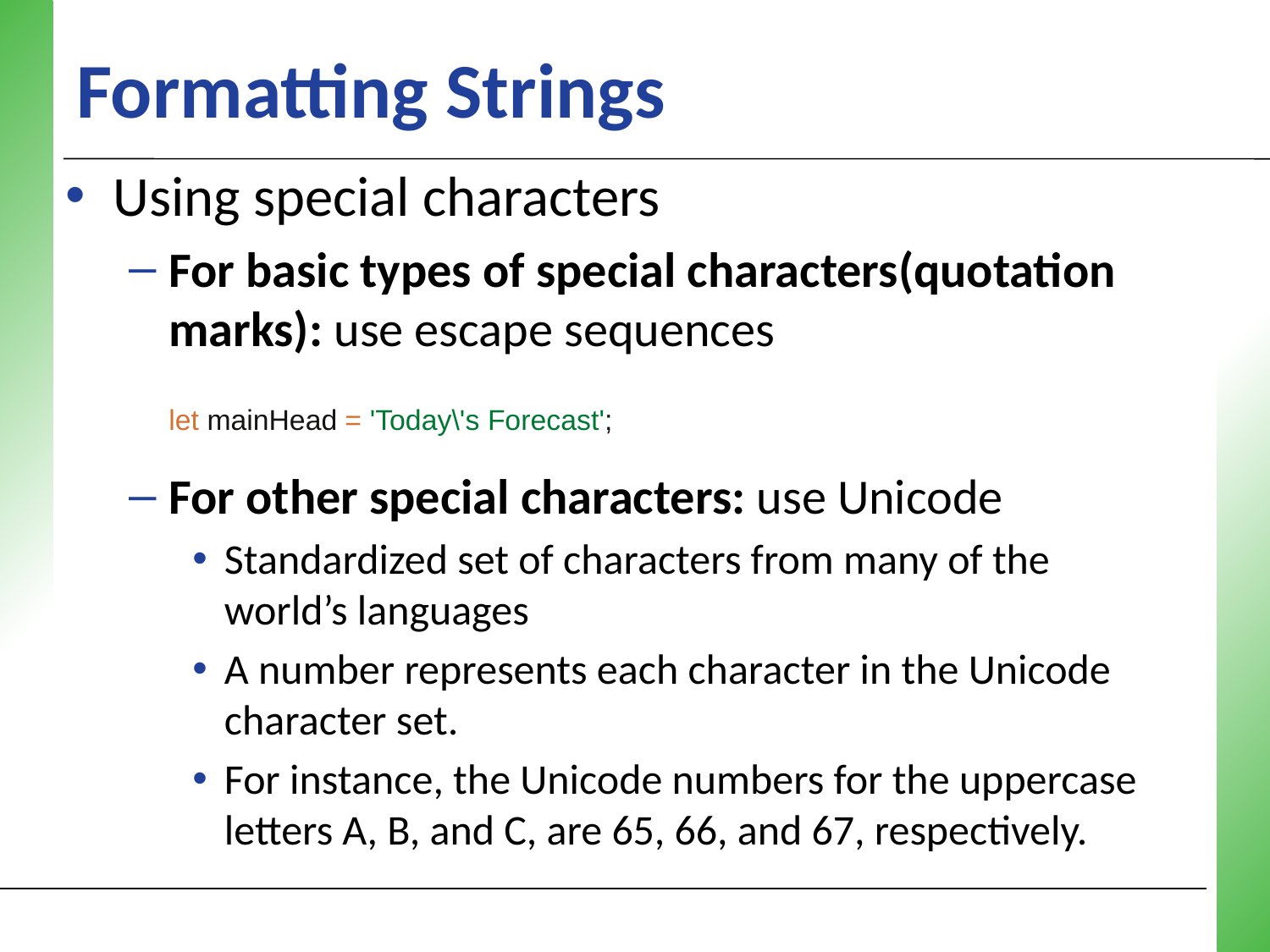

# Formatting Strings
Using special characters
For basic types of special characters(quotation marks): use escape sequences
	let mainHead = 'Today\'s Forecast';
For other special characters: use Unicode
Standardized set of characters from many of the world’s languages
A number represents each character in the Unicode character set.
For instance, the Unicode numbers for the uppercase letters A, B, and C, are 65, 66, and 67, respectively.